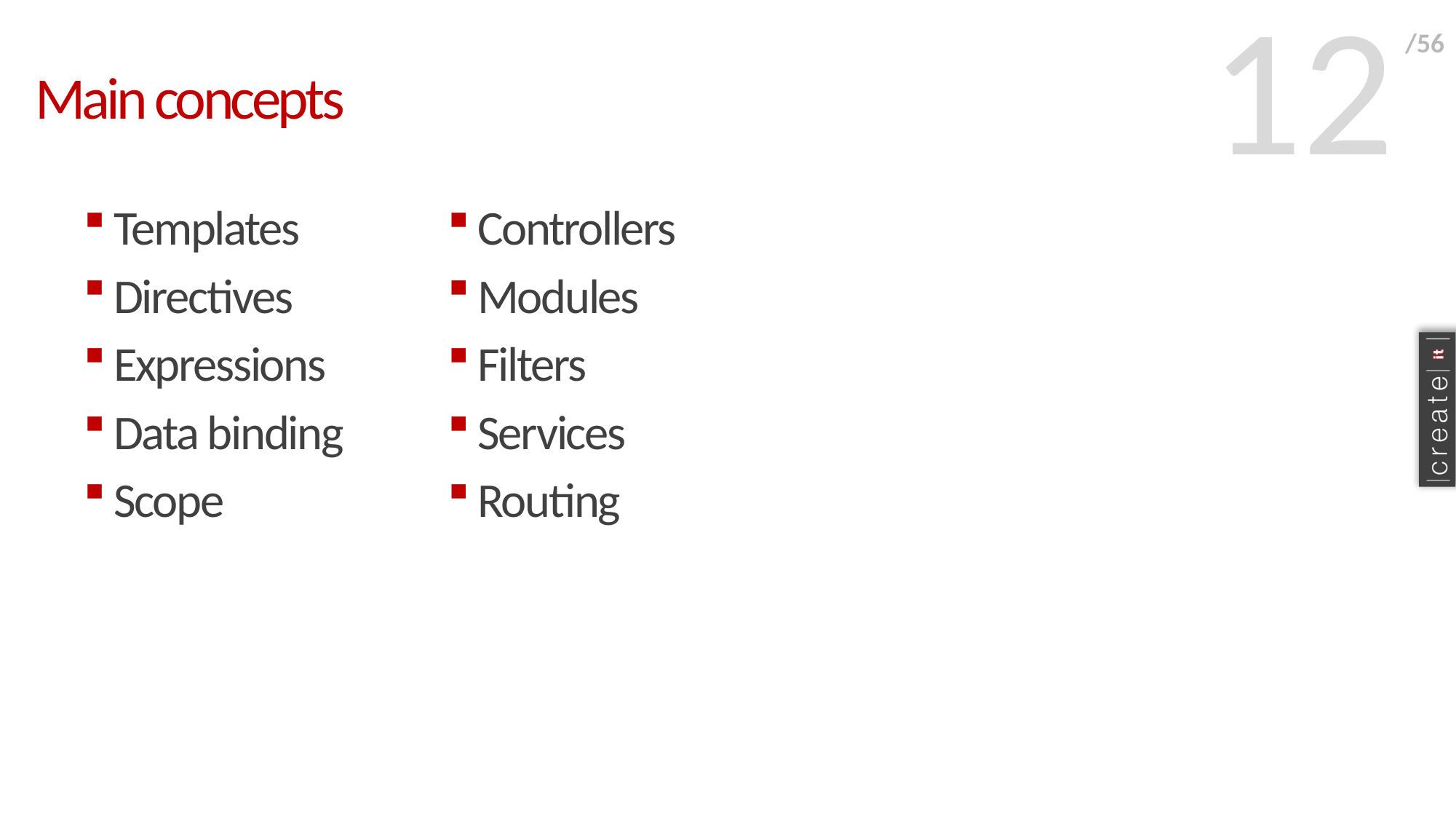

12

/56
# Main concepts
Templates
Directives
Expressions
Data binding
Scope
Controllers
Modules
Filters
Services
Routing